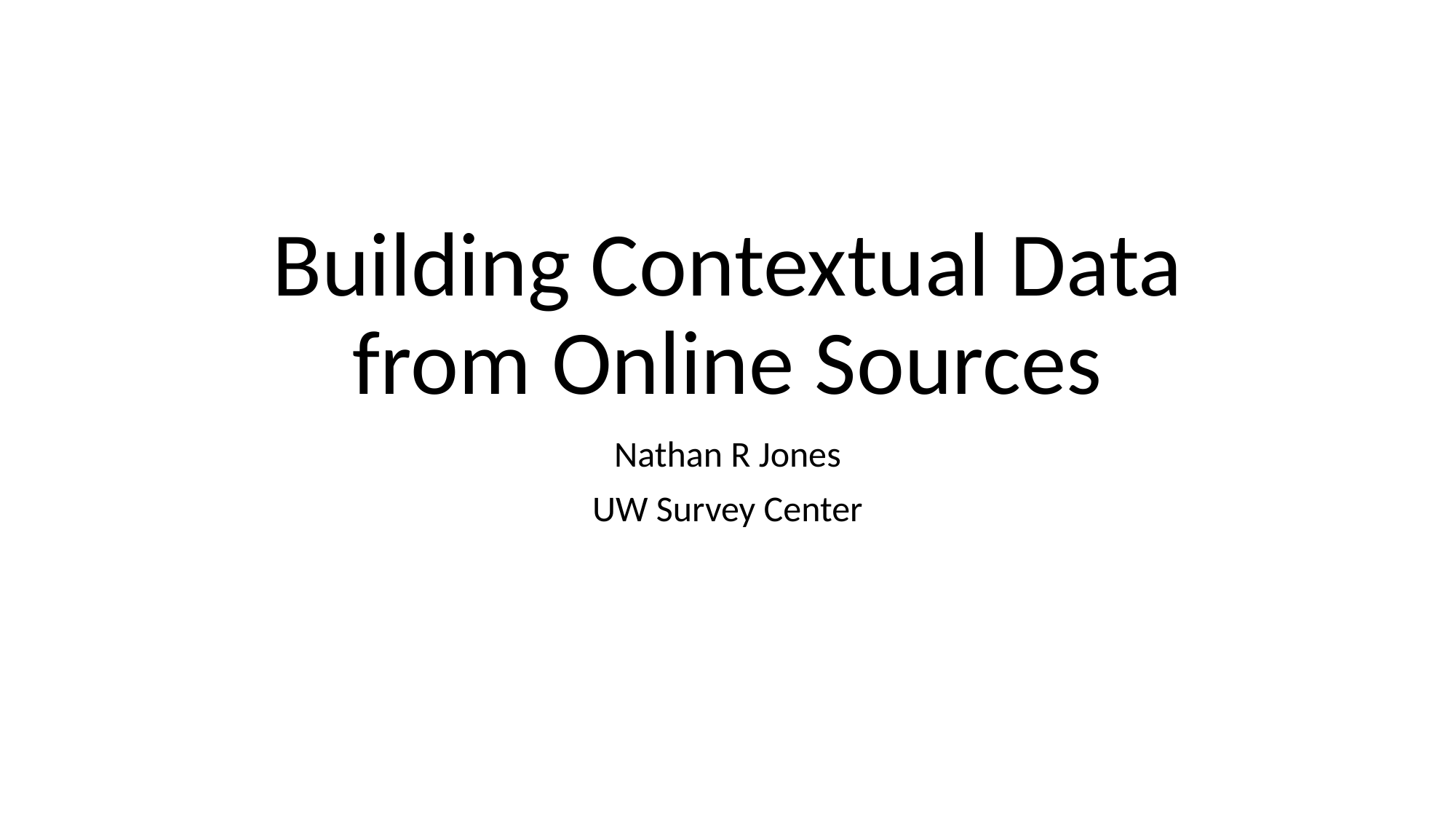

# Building Contextual Data from Online Sources
Nathan R Jones
UW Survey Center